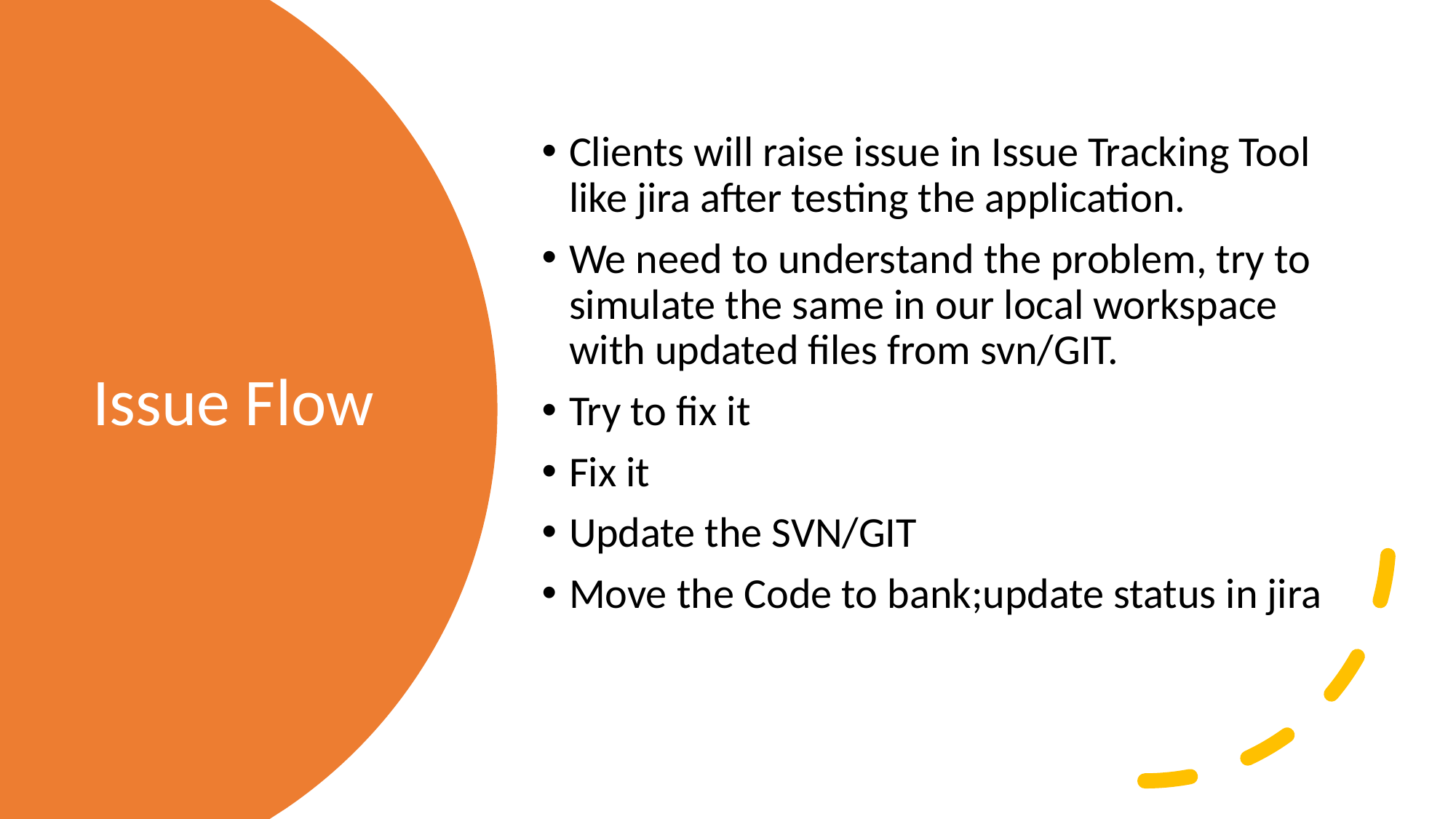

Clients will raise issue in Issue Tracking Tool like jira after testing the application.
We need to understand the problem, try to simulate the same in our local workspace with updated files from svn/GIT.
Try to fix it
Fix it
Update the SVN/GIT
Move the Code to bank;update status in jira

# Issue Flow